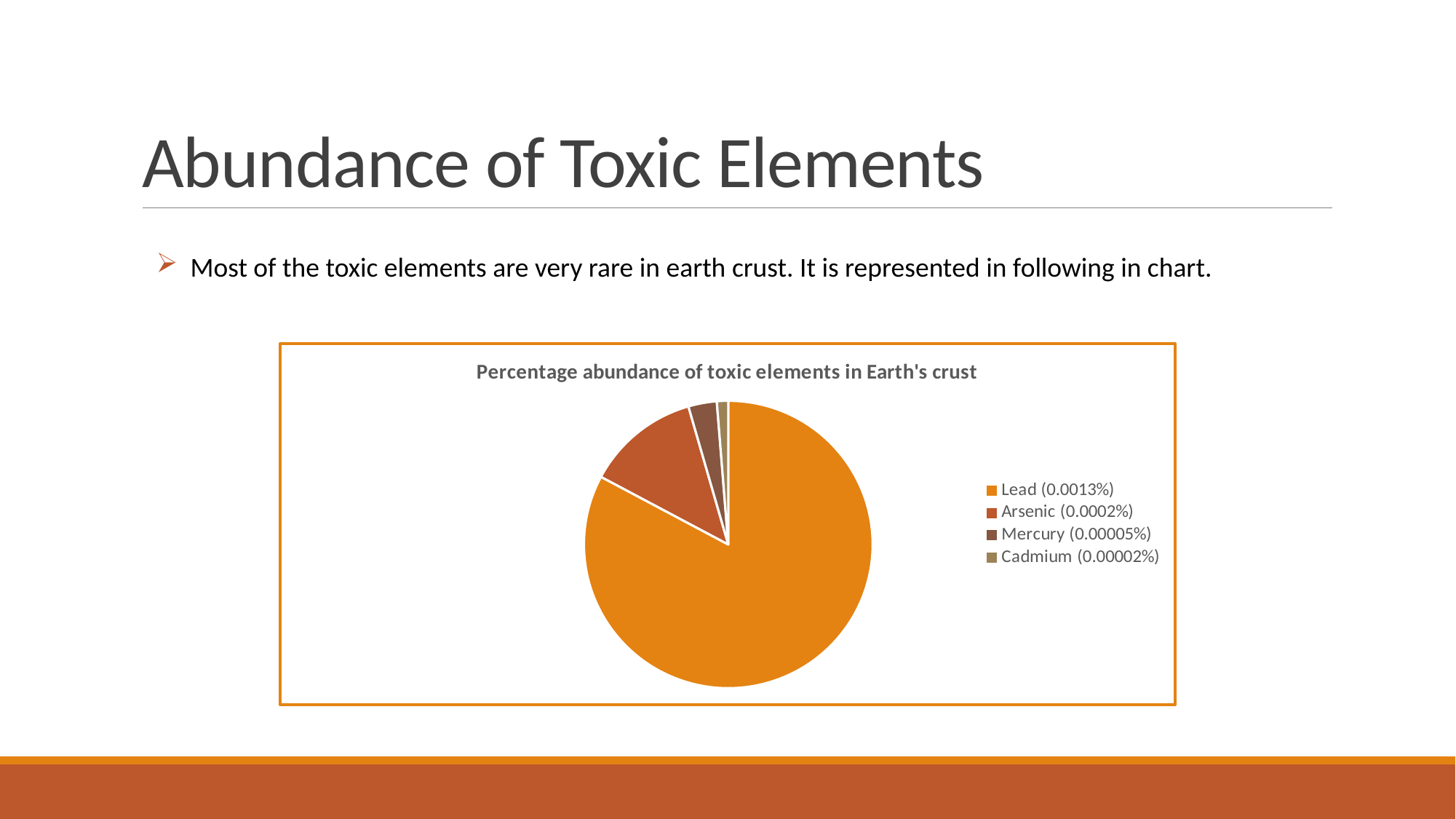

# Abundance of Toxic Elements
Most of the toxic elements are very rare in earth crust. It is represented in following in chart.

### Chart: Percentage abundance of toxic elements in Earth's crust

| Category | Percentage Abundance of Non essential elements in Earth's crust |
|---|---|
| Lead (0.0013%) | 0.0013 |
| Arsenic (0.0002%) | 0.0002 |
| Mercury (0.00005%) | 5e-05 |
| Cadmium (0.00002%) | 2e-05 |